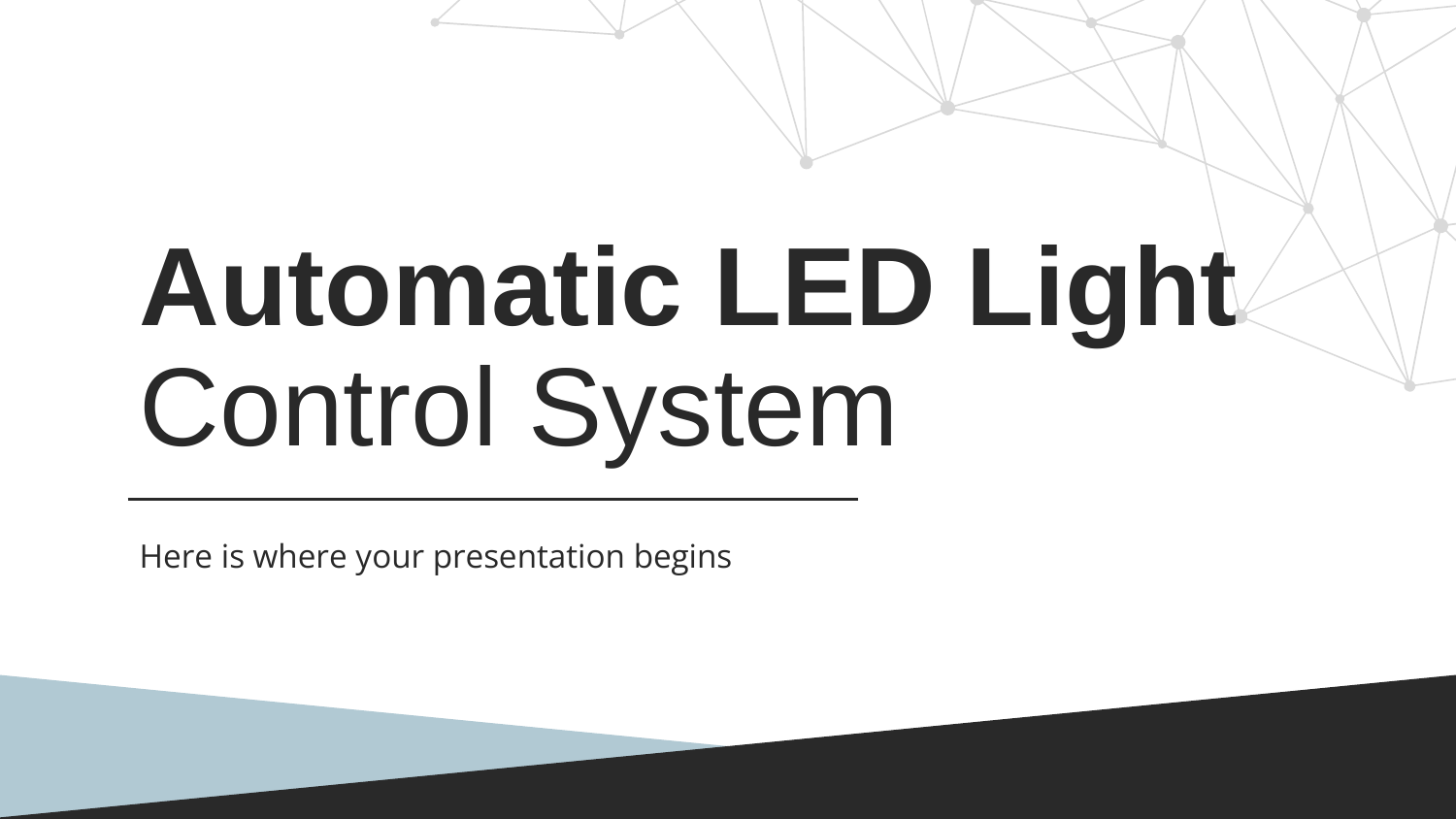

# Automatic LED Light Control System
Here is where your presentation begins